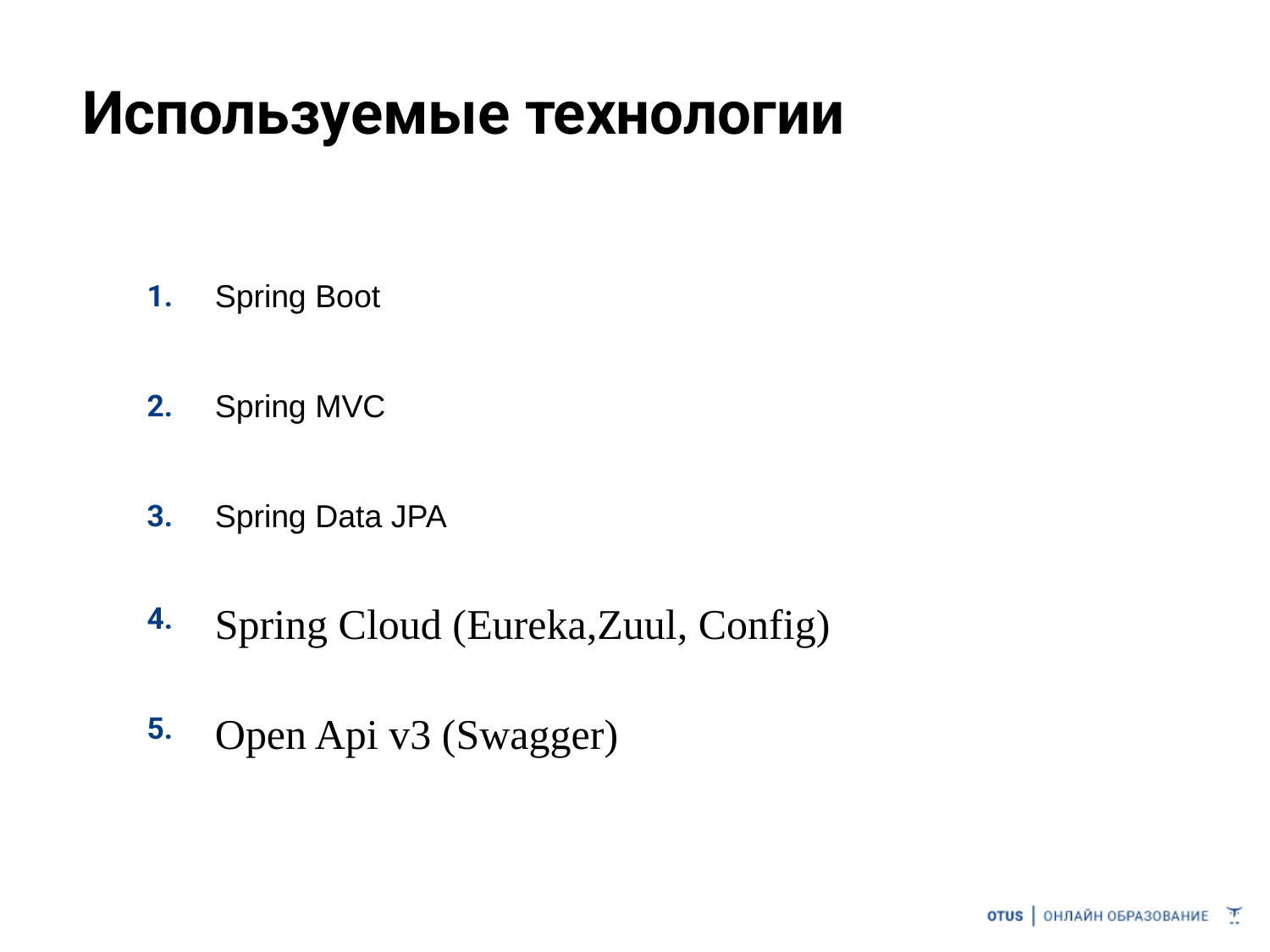

Используемые технологии
| 1. | Spring Boot |
| --- | --- |
| 2. | Spring MVC |
| 3. | Spring Data JPA |
| 4. | Spring Cloud (Eureka,Zuul, Config) |
| 5. | Open Api v3 (Swagger) |